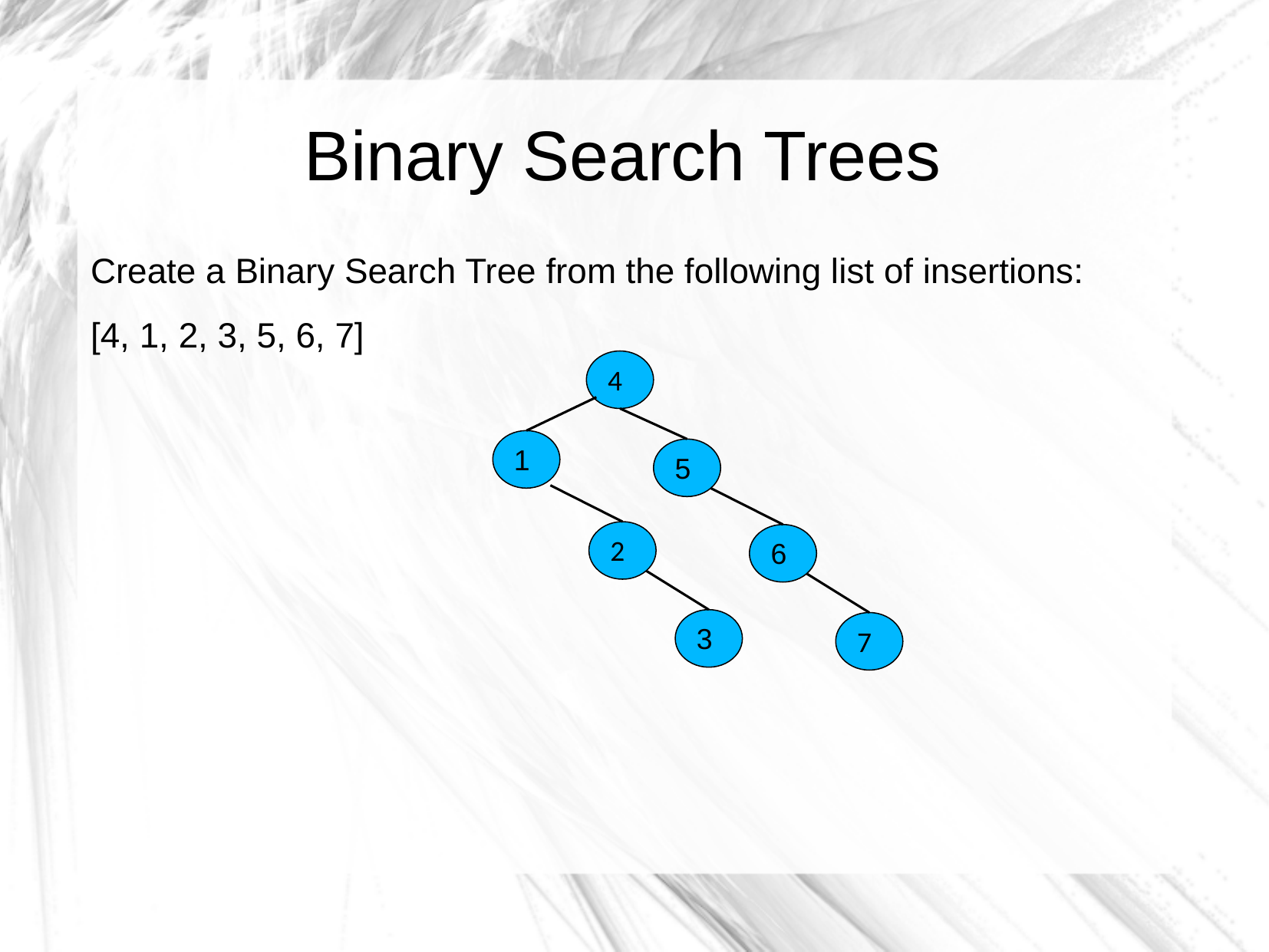

# Binary Search Trees
Create a Binary Search Tree from the following list of insertions:
[4, 1, 2, 3, 5, 6, 7]
4
1
5
2
6
3
7